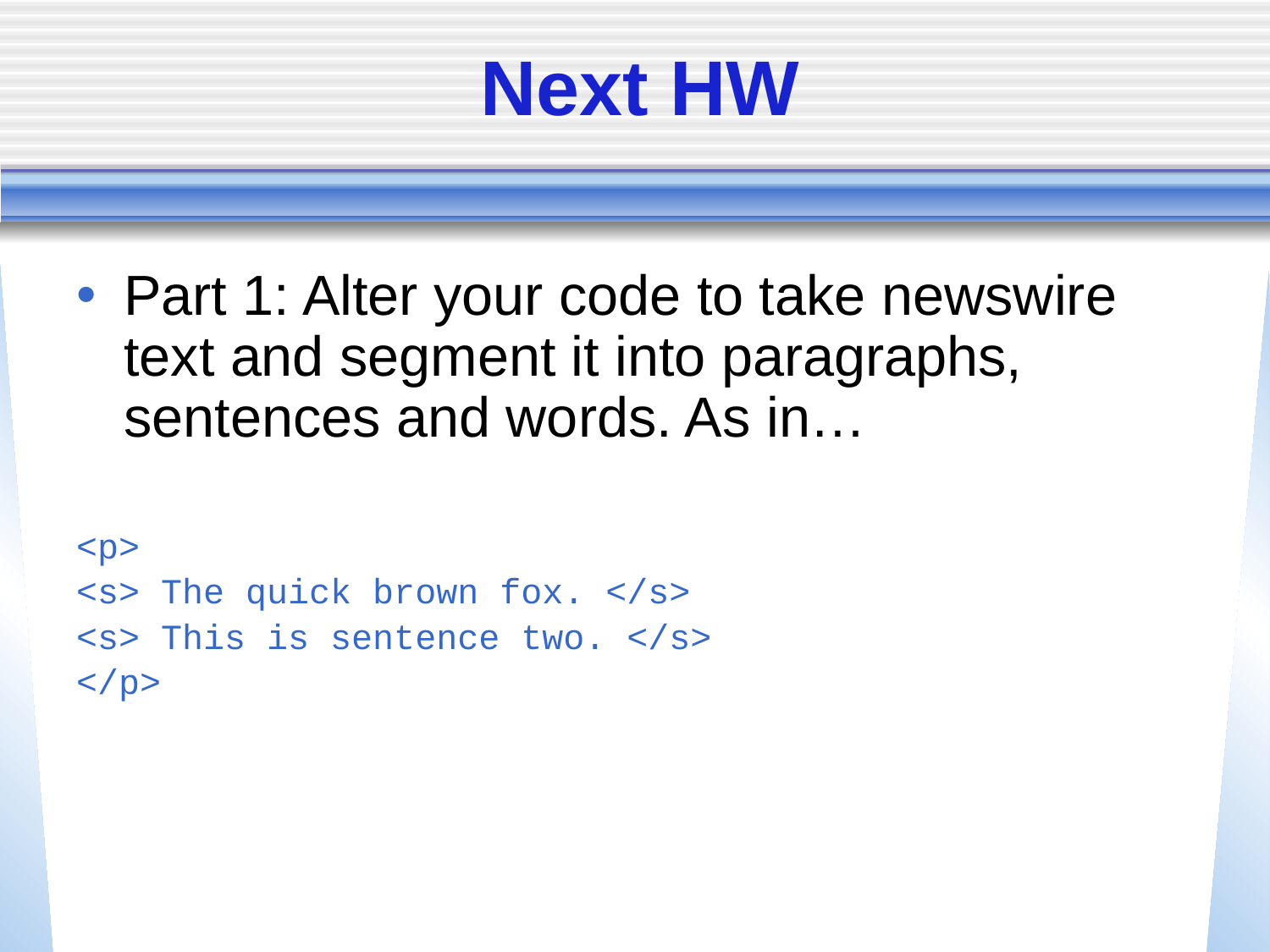

# Next HW
Part 1: Alter your code to take newswire text and segment it into paragraphs, sentences and words. As in…

<p>
<s> The quick brown fox. </s>
<s> This is sentence two. </s>
</p>